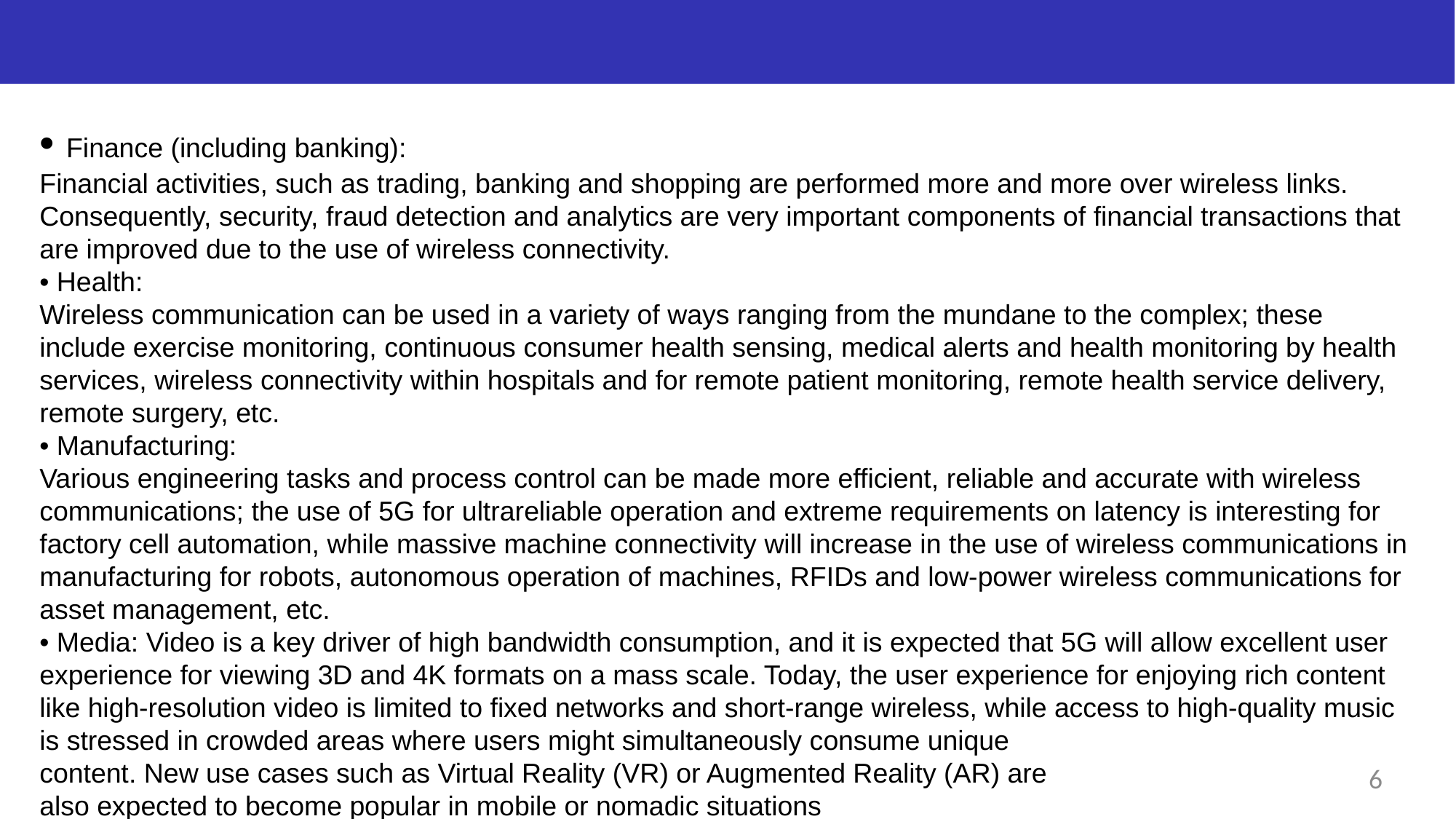

#
• Finance (including banking):
Financial activities, such as trading, banking and shopping are performed more and more over wireless links. Consequently, security, fraud detection and analytics are very important components of financial transactions that are improved due to the use of wireless connectivity.
• Health:
Wireless communication can be used in a variety of ways ranging from the mundane to the complex; these include exercise monitoring, continuous consumer health sensing, medical alerts and health monitoring by health services, wireless connectivity within hospitals and for remote patient monitoring, remote health service delivery, remote surgery, etc.
• Manufacturing:
Various engineering tasks and process control can be made more efficient, reliable and accurate with wireless communications; the use of 5G for ultrareliable operation and extreme requirements on latency is interesting for factory cell automation, while massive machine connectivity will increase in the use of wireless communications in manufacturing for robots, autonomous operation of machines, RFIDs and low-power wireless communications for asset management, etc.
• Media: Video is a key driver of high bandwidth consumption, and it is expected that 5G will allow excellent user experience for viewing 3D and 4K formats on a mass scale. Today, the user experience for enjoying rich content like high-resolution video is limited to fixed networks and short-range wireless, while access to high-quality music is stressed in crowded areas where users might simultaneously consume unique
content. New use cases such as Virtual Reality (VR) or Augmented Reality (AR) are
also expected to become popular in mobile or nomadic situations
6